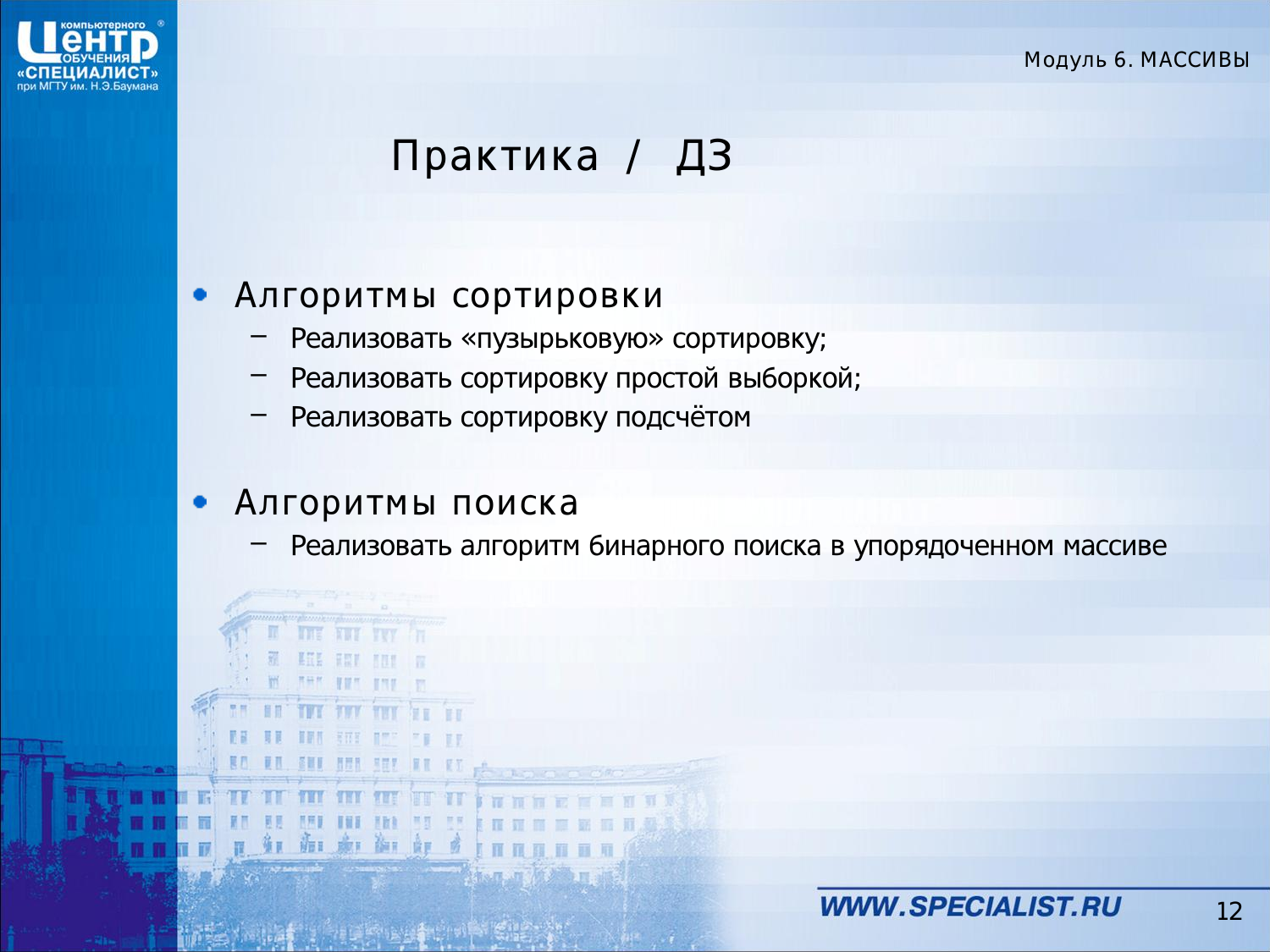

Модуль 6. МАССИВЫ
# Практика  /  ДЗ
Алгоритмы сортировки
Реализовать «пузырьковую» сортировку;
Реализовать сортировку простой выборкой;
Реализовать сортировку подсчётом

Алгоритмы поиска
Реализовать алгоритм бинарного поиска в упорядоченном массиве
12